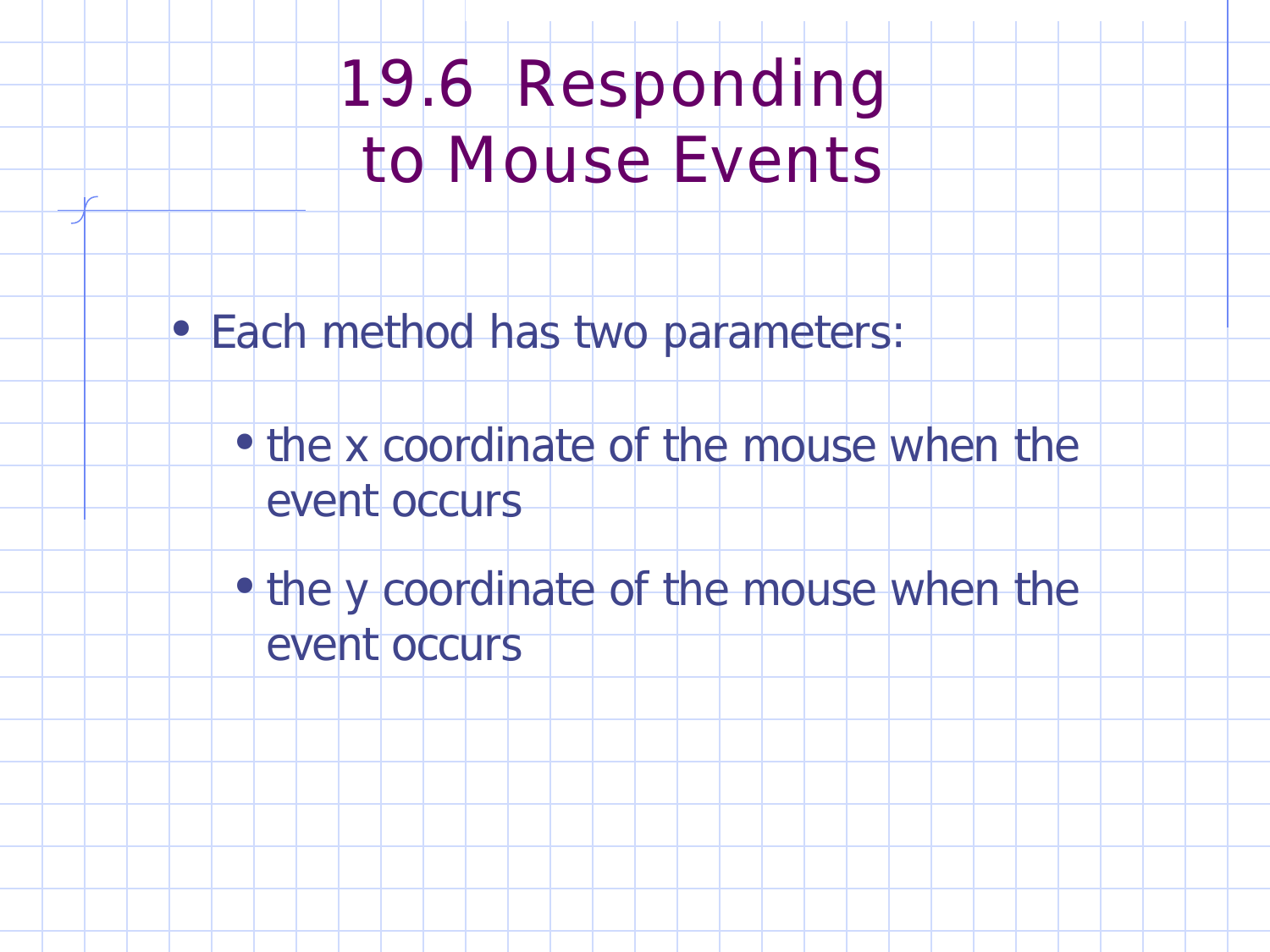

# 19.6  Responding to Mouse Events
Each method has two parameters:

the x coordinate of the mouse when the event occurs

the y coordinate of the mouse when the event occurs